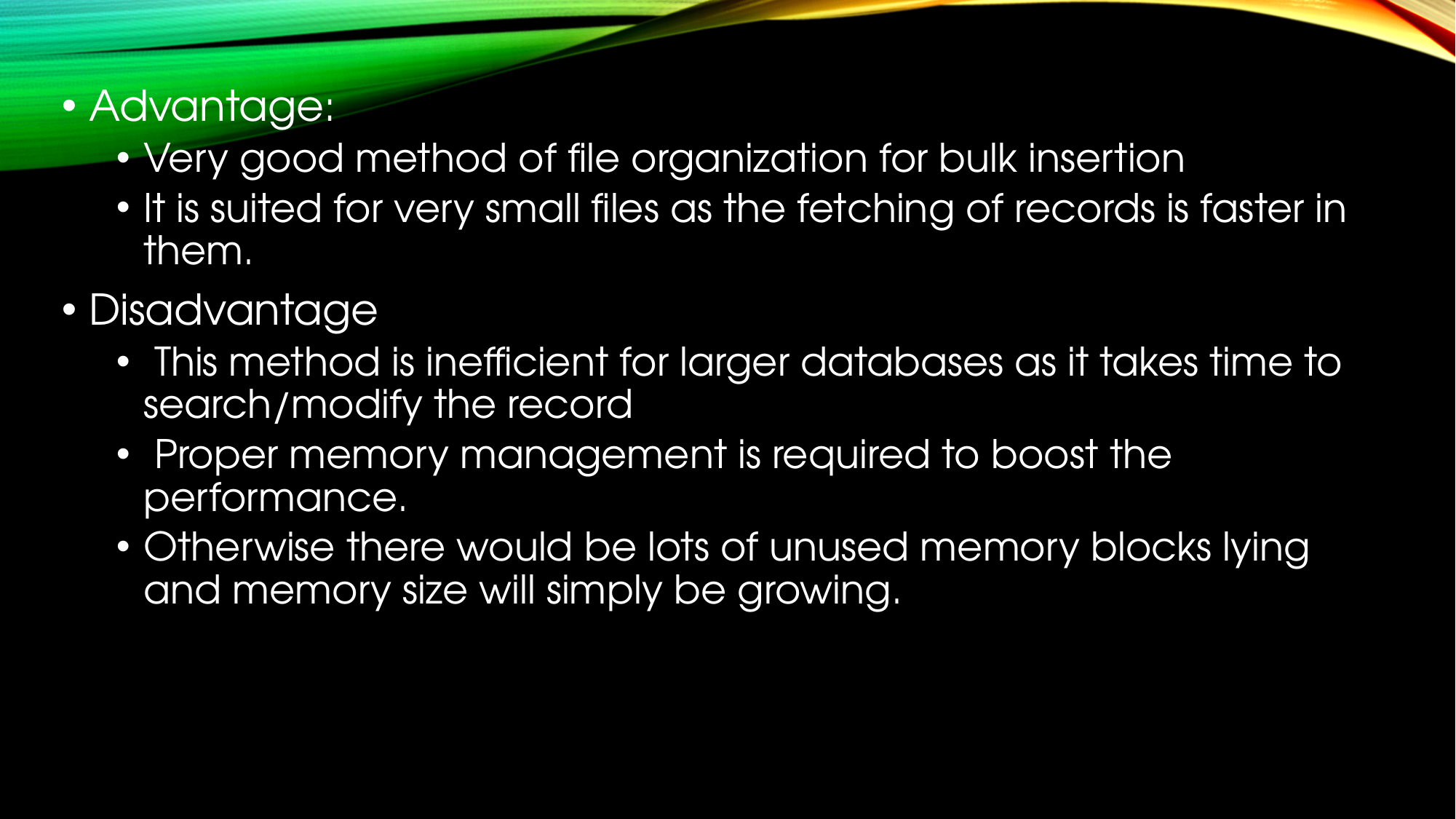

Advantage:
Very good method of file organization for bulk insertion
It is suited for very small files as the fetching of records is faster in them.
Disadvantage
 This method is inefficient for larger databases as it takes time to search/modify the record
 Proper memory management is required to boost the performance.
Otherwise there would be lots of unused memory blocks lying and memory size will simply be growing.